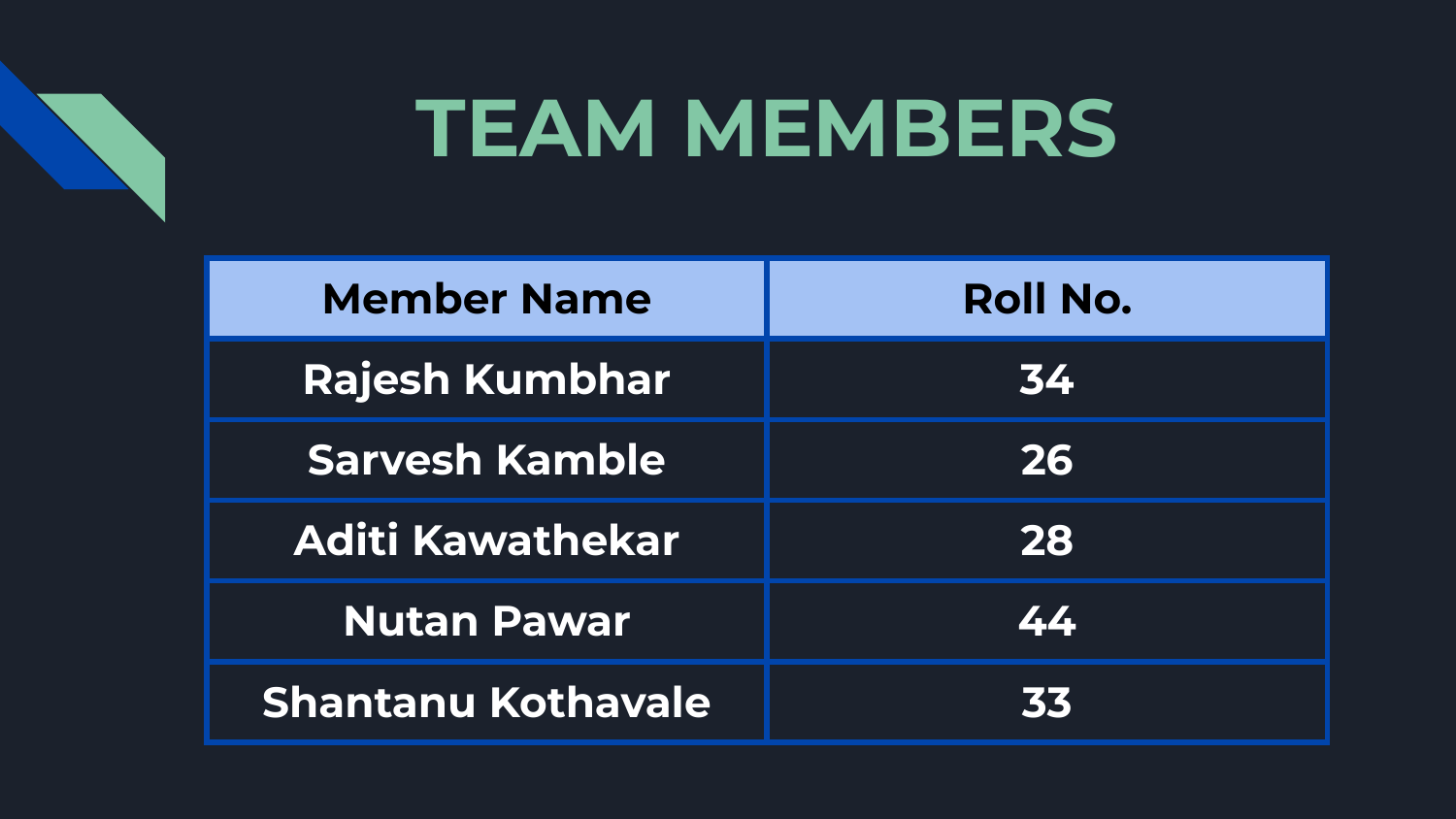

# TEAM MEMBERS
| Member Name | Roll No. |
| --- | --- |
| Rajesh Kumbhar | 34 |
| Sarvesh Kamble | 26 |
| Aditi Kawathekar | 28 |
| Nutan Pawar | 44 |
| Shantanu Kothavale | 33 |